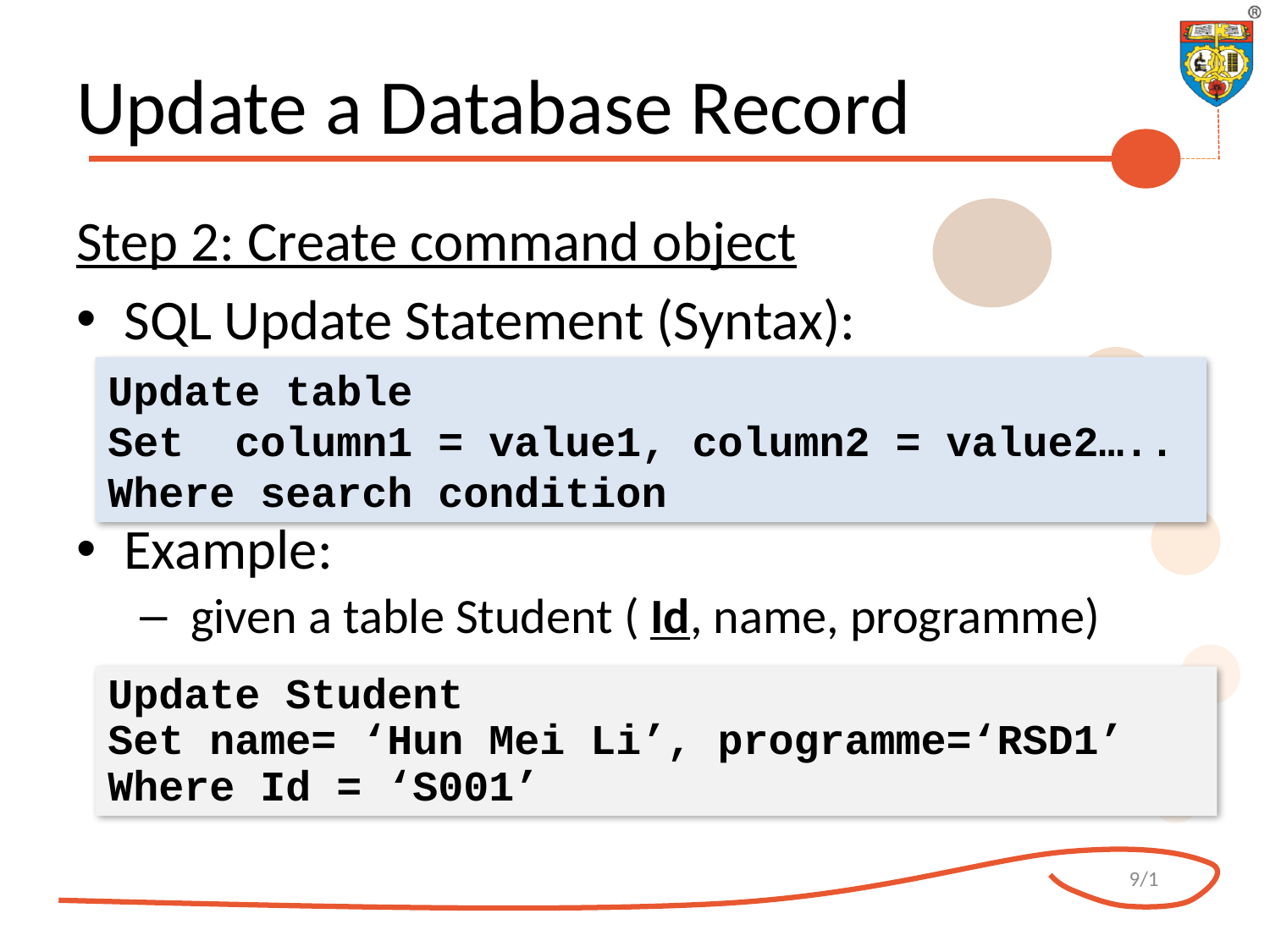

# Update a Database Record
Step 2: Create command object
SQL Update Statement (Syntax):

Example:
 given a table Student ( Id, name, programme)

Update table
Set  column1 = value1, column2 = value2….. Where search condition
Update Student
Set name= ‘Hun Mei Li’, programme=‘RSD1’ Where Id = ‘S001’